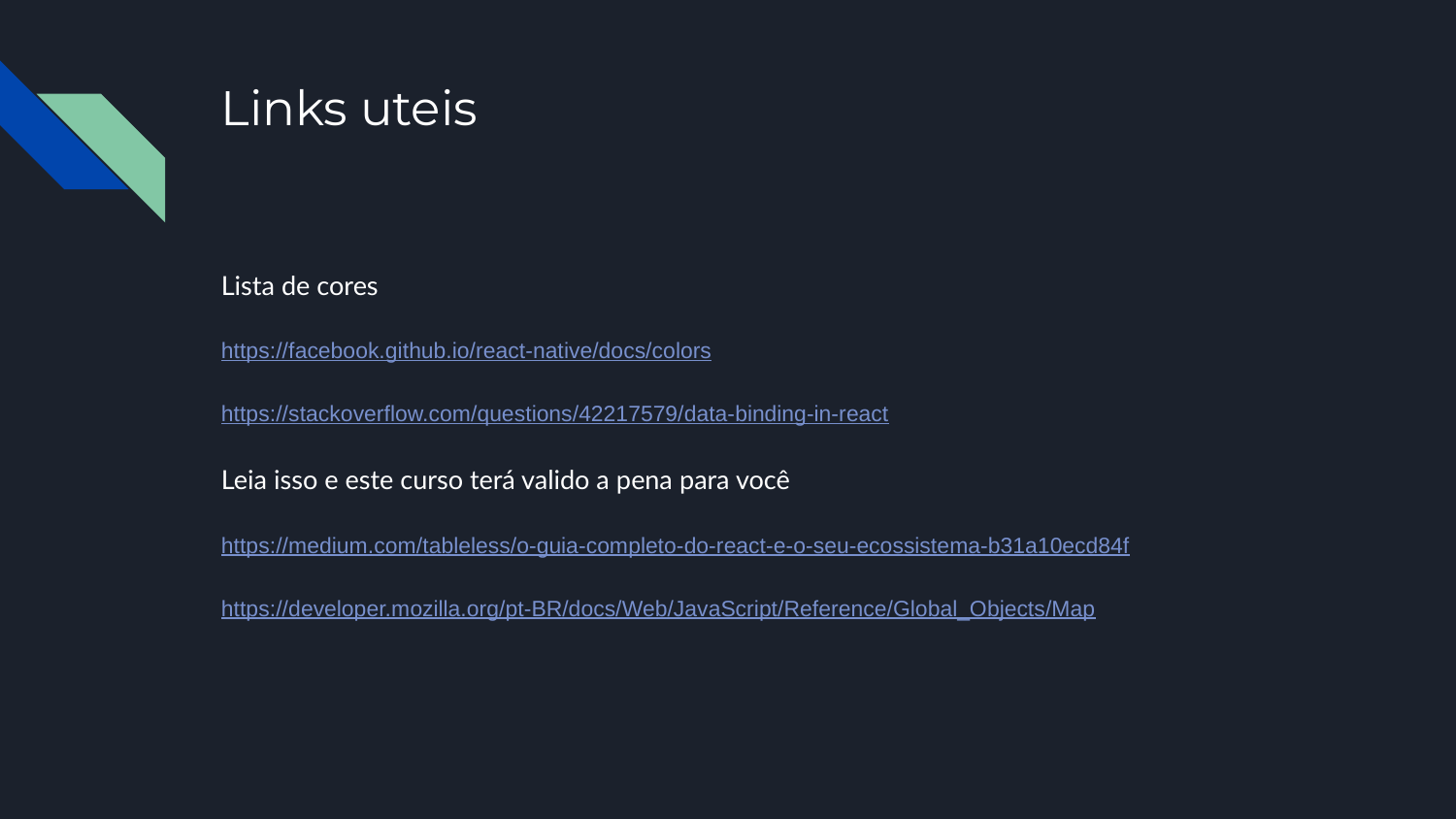

# Links uteis
Lista de cores
https://facebook.github.io/react-native/docs/colors
https://stackoverflow.com/questions/42217579/data-binding-in-react
Leia isso e este curso terá valido a pena para você
https://medium.com/tableless/o-guia-completo-do-react-e-o-seu-ecossistema-b31a10ecd84f
https://developer.mozilla.org/pt-BR/docs/Web/JavaScript/Reference/Global_Objects/Map